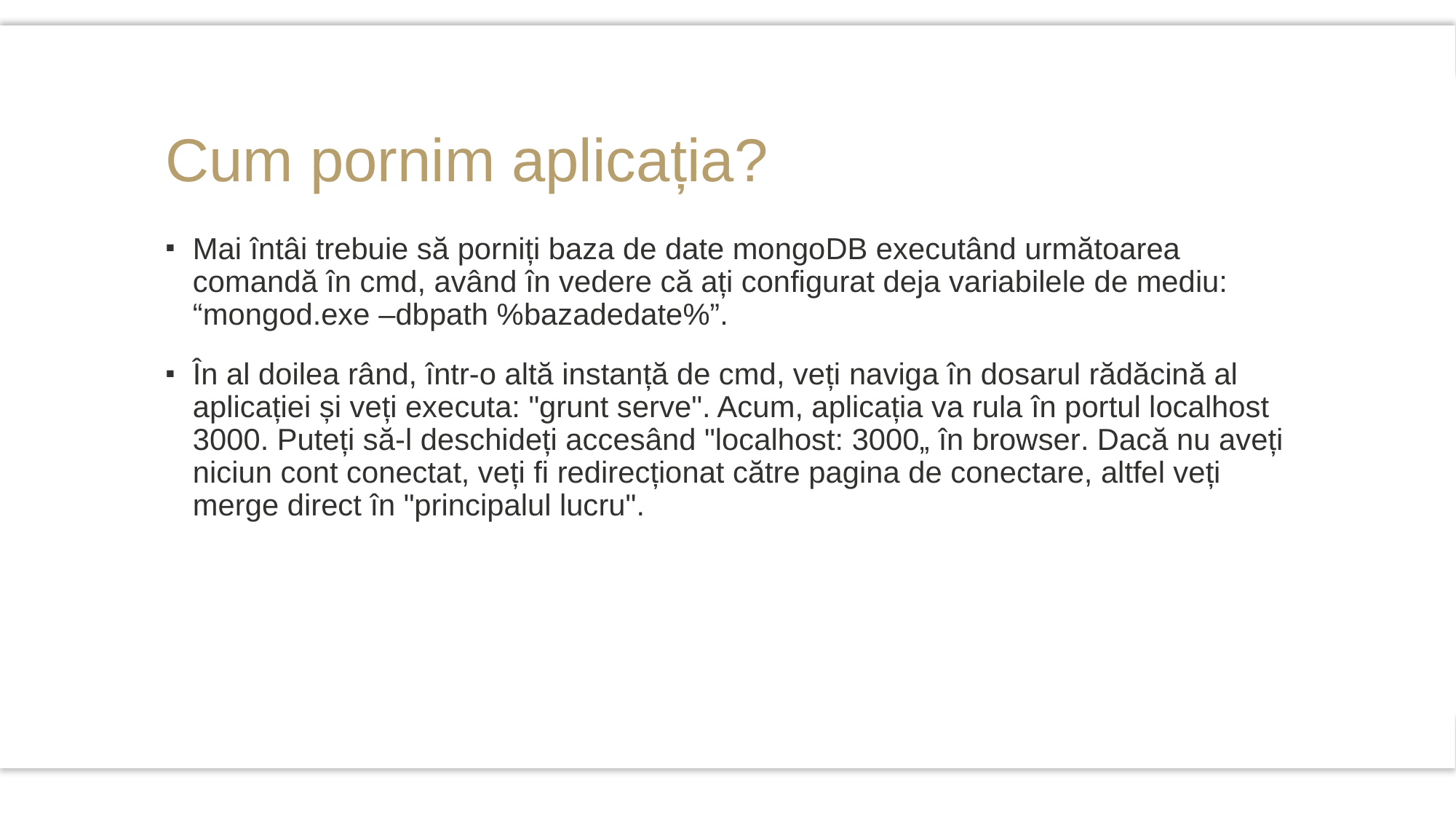

# Cum pornim aplicația?
Mai întâi trebuie să porniți baza de date mongoDB executând următoarea comandă în cmd, având în vedere că ați configurat deja variabilele de mediu: “mongod.exe –dbpath %bazadedate%”.
În al doilea rând, într-o altă instanță de cmd, veți naviga în dosarul rădăcină al aplicației și veți executa: "grunt serve". Acum, aplicația va rula în portul localhost 3000. Puteți să-l deschideți accesând "localhost: 3000„ în browser. Dacă nu aveți niciun cont conectat, veți fi redirecționat către pagina de conectare, altfel veți merge direct în "principalul lucru".